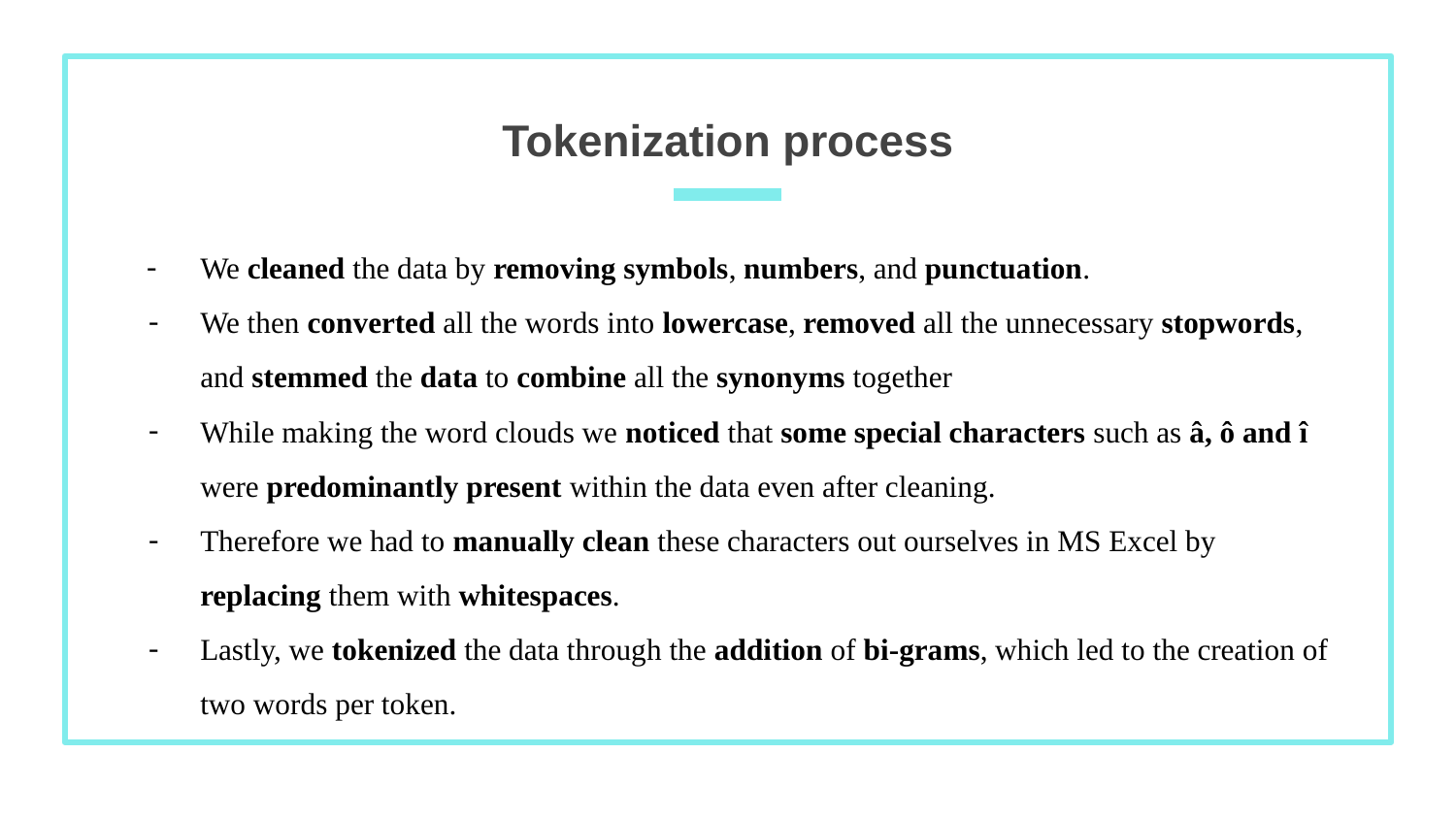

# Tokenization process
We cleaned the data by removing symbols, numbers, and punctuation.
We then converted all the words into lowercase, removed all the unnecessary stopwords, and stemmed the data to combine all the synonyms together
While making the word clouds we noticed that some special characters such as â, ô and î were predominantly present within the data even after cleaning.
Therefore we had to manually clean these characters out ourselves in MS Excel by replacing them with whitespaces.
Lastly, we tokenized the data through the addition of bi-grams, which led to the creation of two words per token.